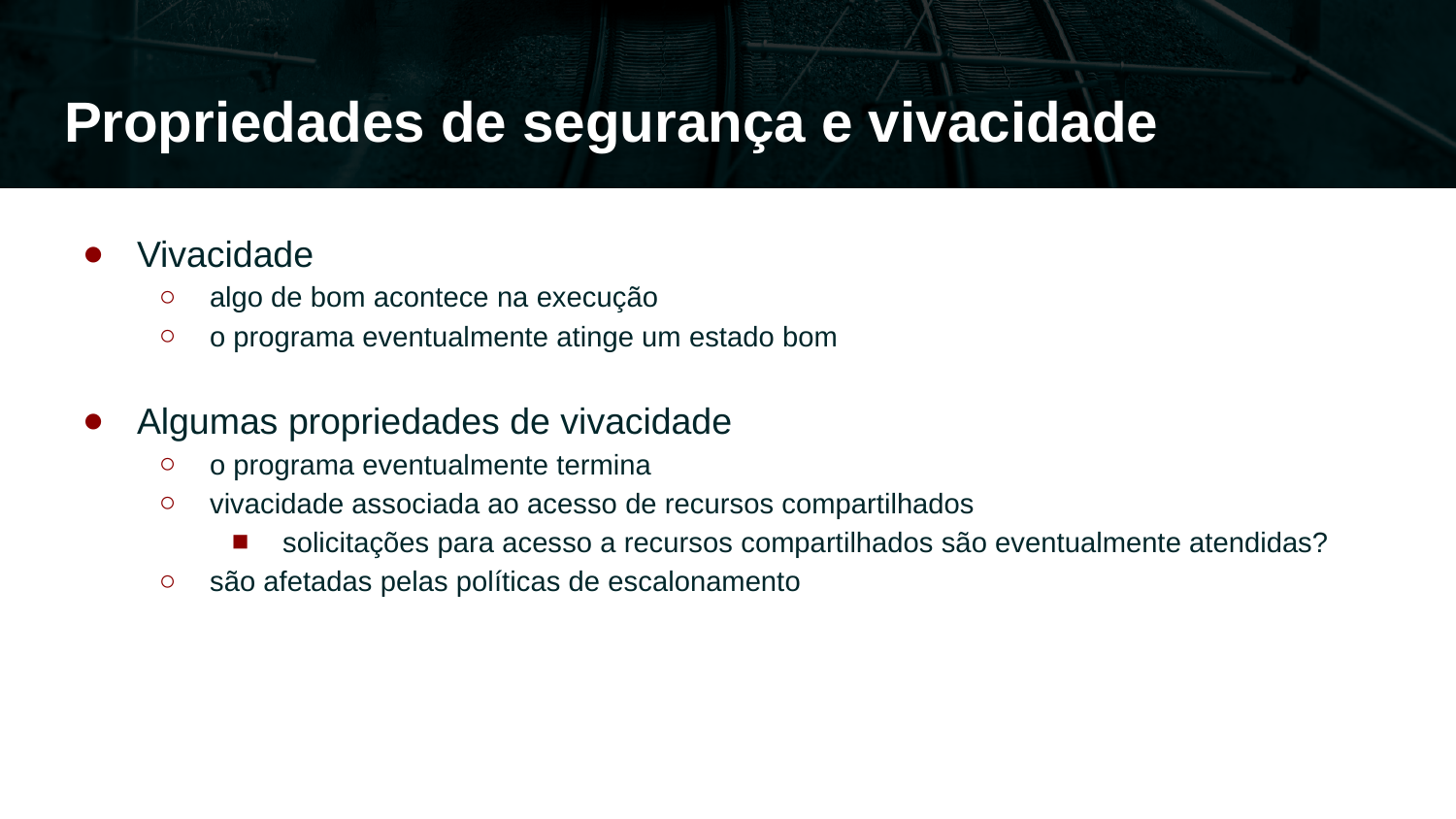

# Propriedades de segurança e vivacidade
Vivacidade
algo de bom acontece na execução
o programa eventualmente atinge um estado bom
Algumas propriedades de vivacidade
o programa eventualmente termina
vivacidade associada ao acesso de recursos compartilhados
solicitações para acesso a recursos compartilhados são eventualmente atendidas?
são afetadas pelas políticas de escalonamento